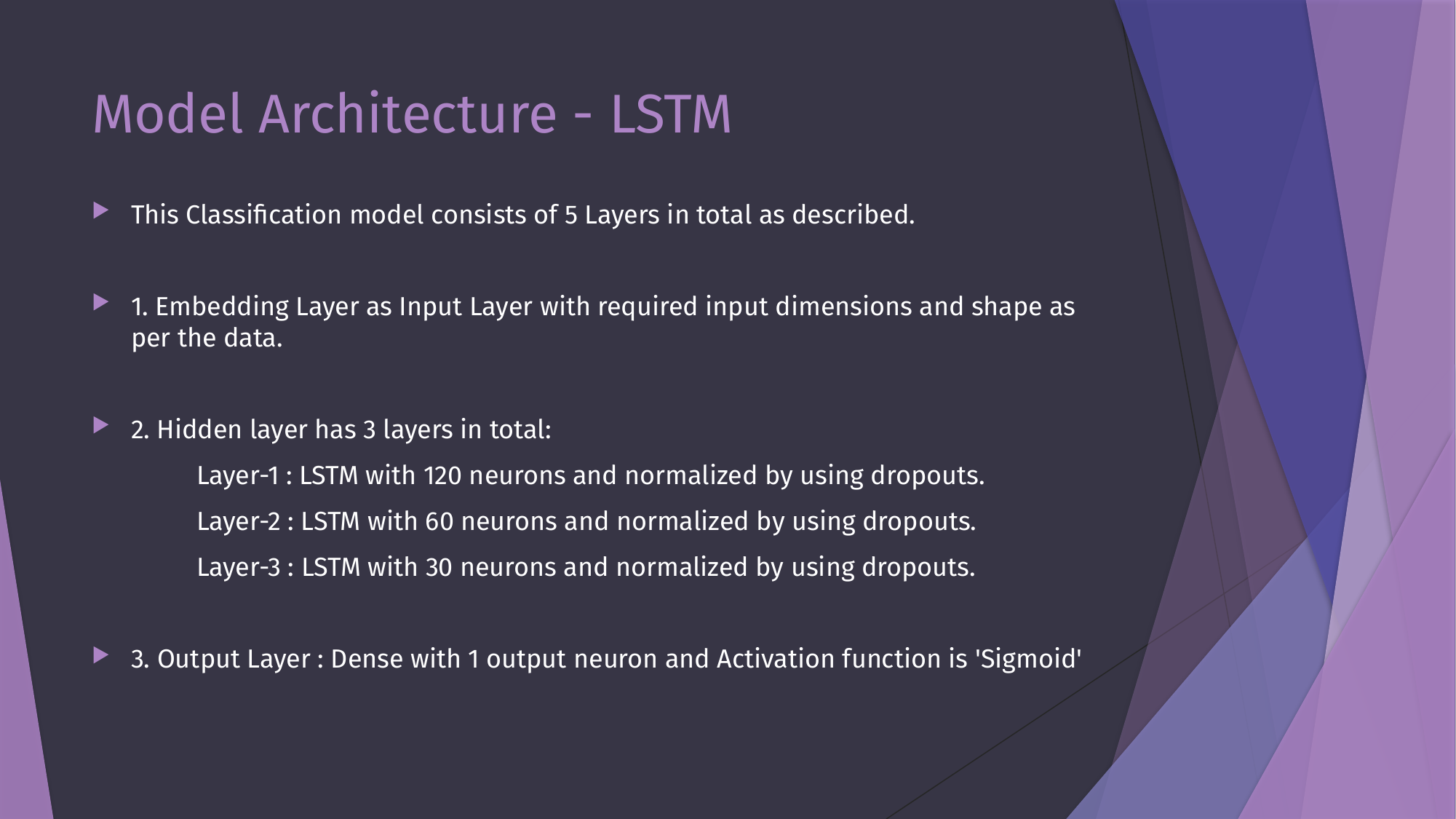

# Model Architecture - LSTM
This Classification model consists of 5 Layers in total as described.

1. Embedding Layer as Input Layer with required input dimensions and shape as per the data.

2. Hidden layer has 3 layers in total:
		Layer-1 : LSTM with 120 neurons and normalized by using dropouts.
		Layer-2 : LSTM with 60 neurons and normalized by using dropouts.
		Layer-3 : LSTM with 30 neurons and normalized by using dropouts.

3. Output Layer : Dense with 1 output neuron and Activation function is 'Sigmoid'